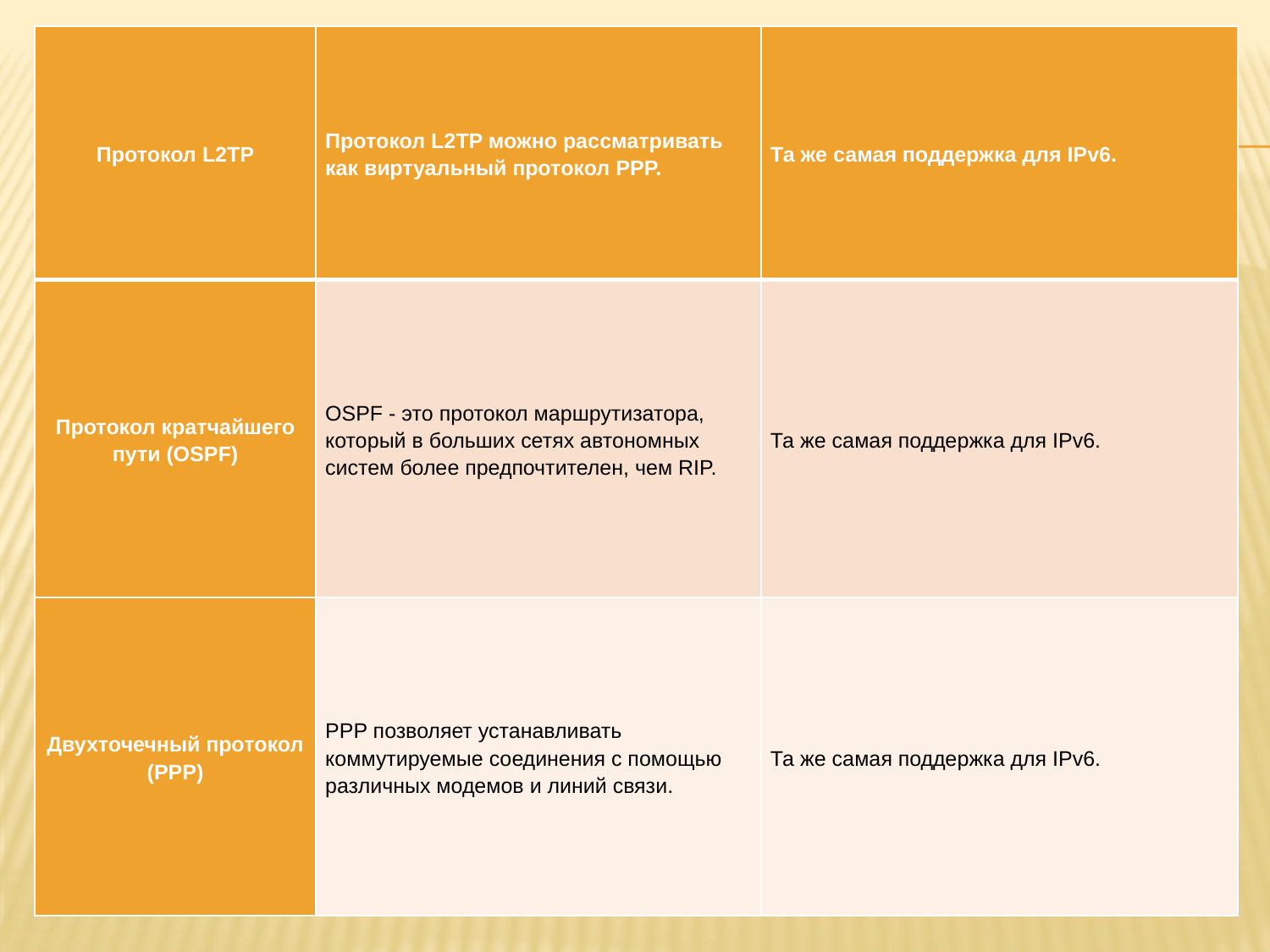

| Протокол L2TP | Протокол L2TP можно рассматривать как виртуальный протокол PPP. | Та же самая поддержка для IPv6. |
| --- | --- | --- |
| Протокол кратчайшего пути (OSPF) | OSPF - это протокол маршрутизатора, который в больших сетях автономных систем более предпочтителен, чем RIP. | Та же самая поддержка для IPv6. |
| Двухточечный протокол (PPP) | PPP позволяет устанавливать коммутируемые соединения с помощью различных модемов и линий связи. | Та же самая поддержка для IPv6. |